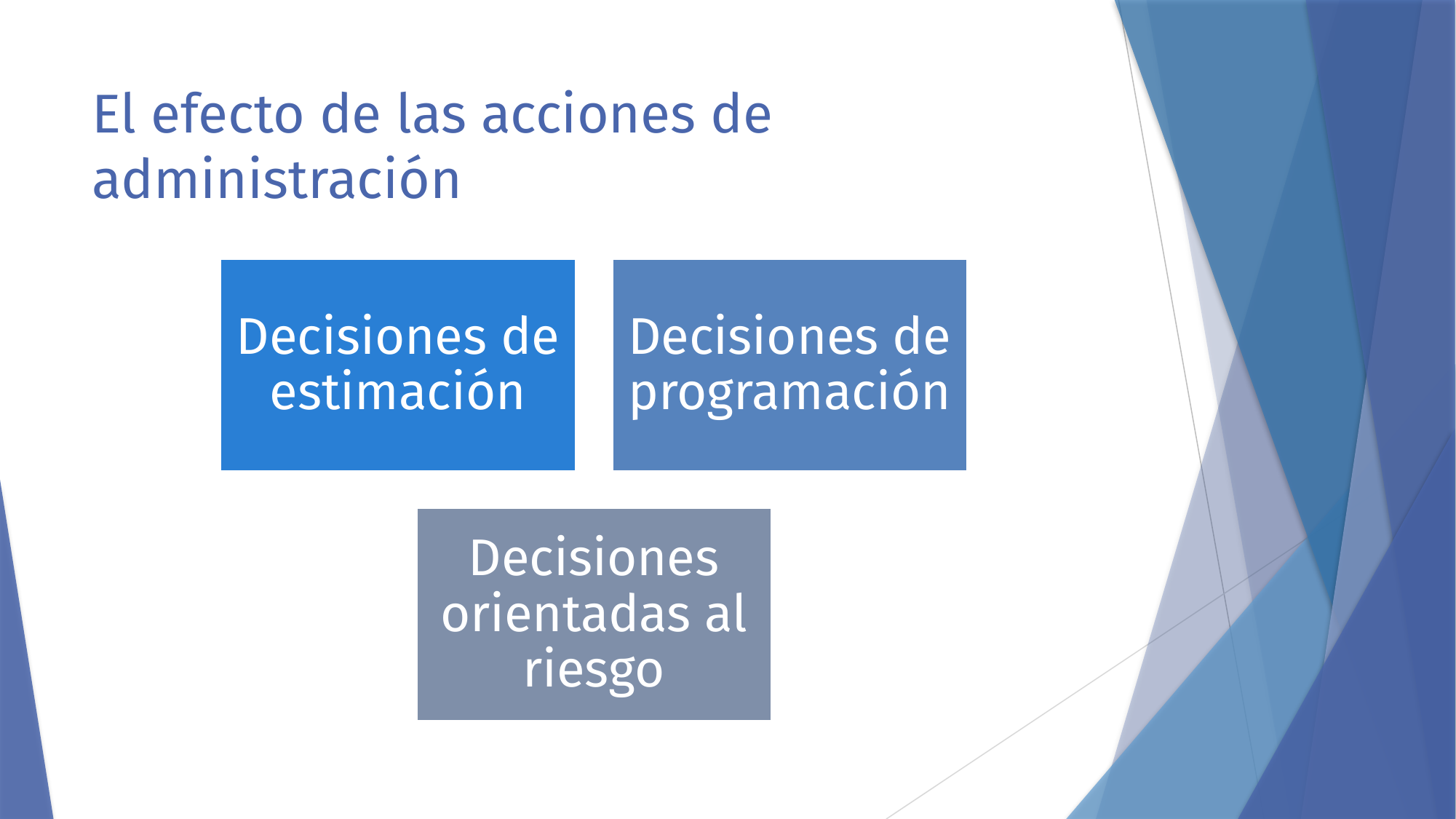

# El efecto de las acciones de administración
Decisiones de estimación
Decisiones de programación
Decisiones orientadas al riesgo